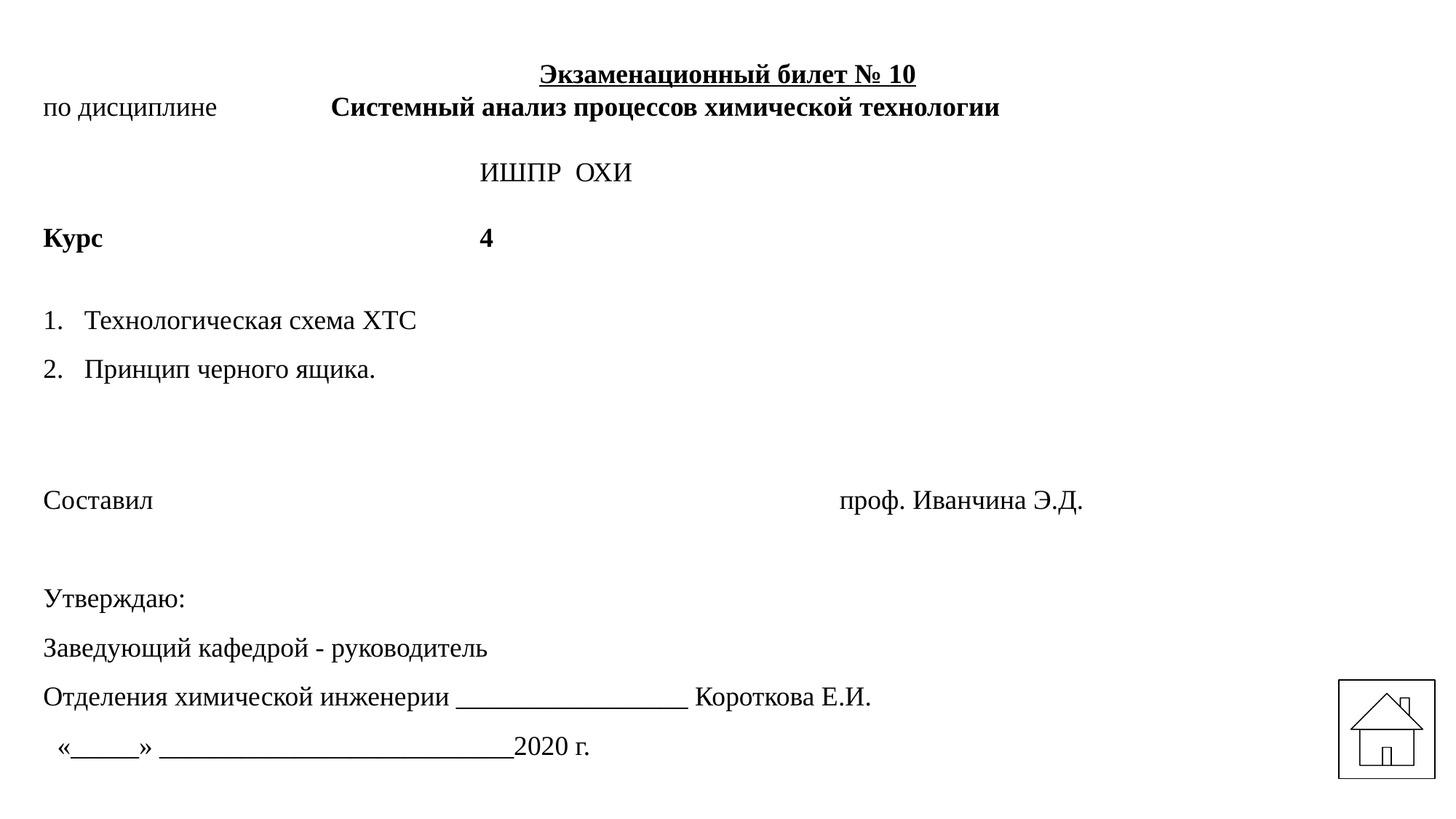

Экзаменационный билет № 10
по дисциплине	          Системный анализ процессов химической технологии

			ИШПР  ОХИ

Курс			4

Технологическая схема ХТС
Принцип черного ящика.

Составил							проф. Иванчина Э.Д.

Утверждаю:
Заведующий кафедрой - руководитель
Отделения химической инженерии _________________ Короткова Е.И.
  «_____» __________________________2020 г.